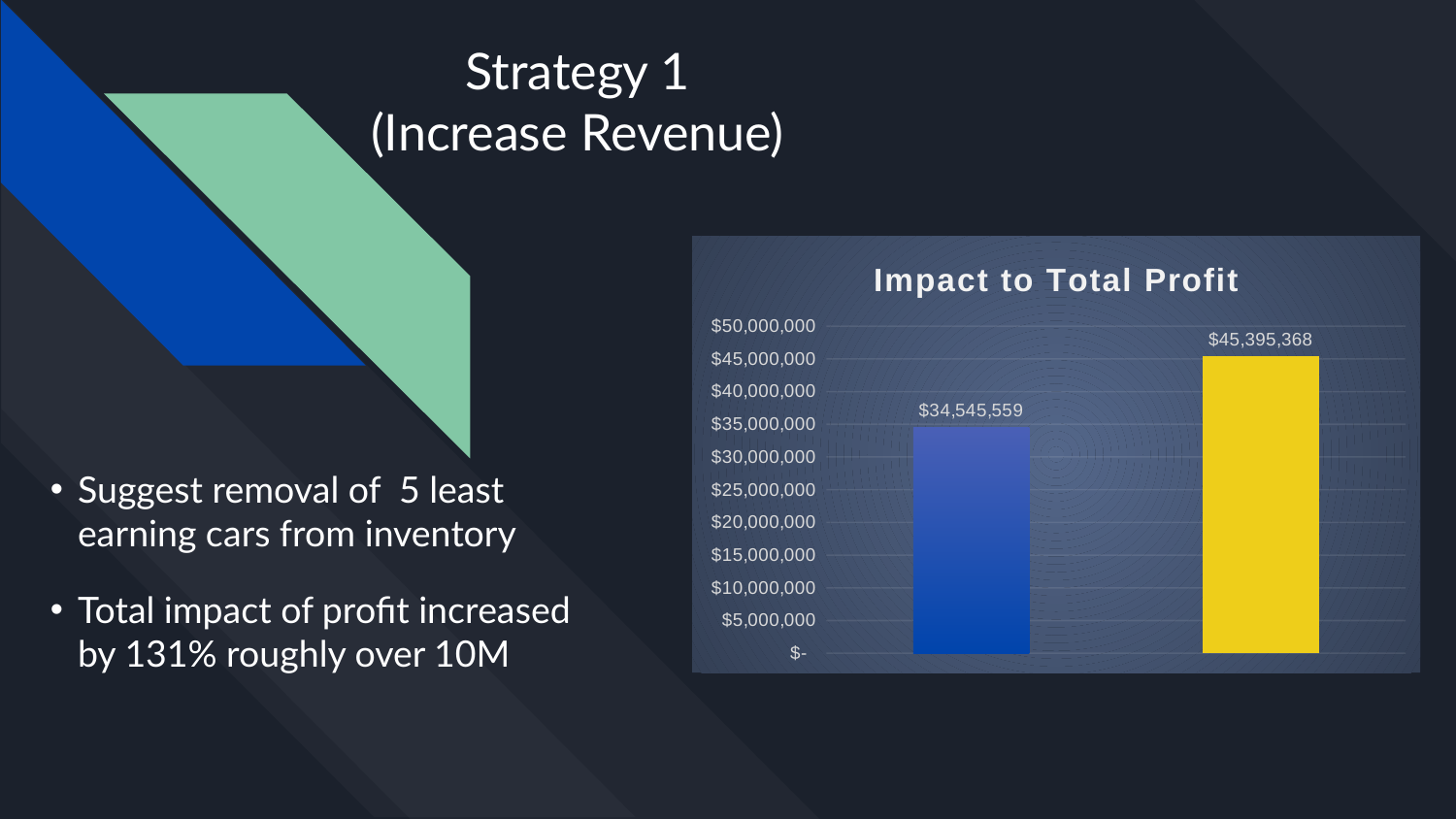

Strategy 1 (Increase Revenue)

### Chart: Impact to Total Profit

| Category | Total Profit |
|---|---|
| 2018 | 34545558.70249994 |
| Strategy 1 | 45395368.401666656 |
Suggest removal of  5 least earning cars from inventory
Total impact of profit increased by 131% roughly over 10M